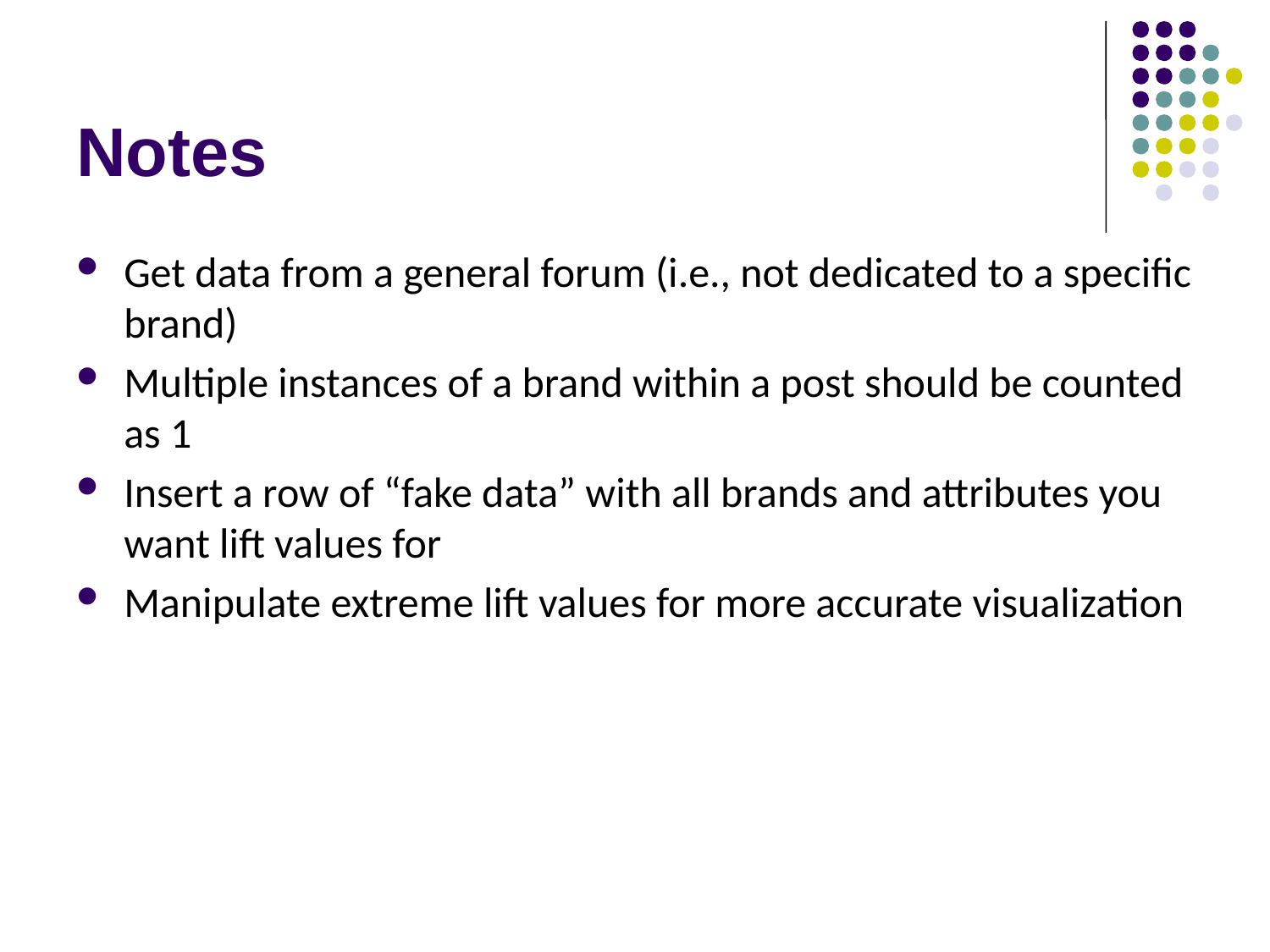

# Notes
Get data from a general forum (i.e., not dedicated to a specific brand)
Multiple instances of a brand within a post should be counted as 1
Insert a row of “fake data” with all brands and attributes you want lift values for
Manipulate extreme lift values for more accurate visualization